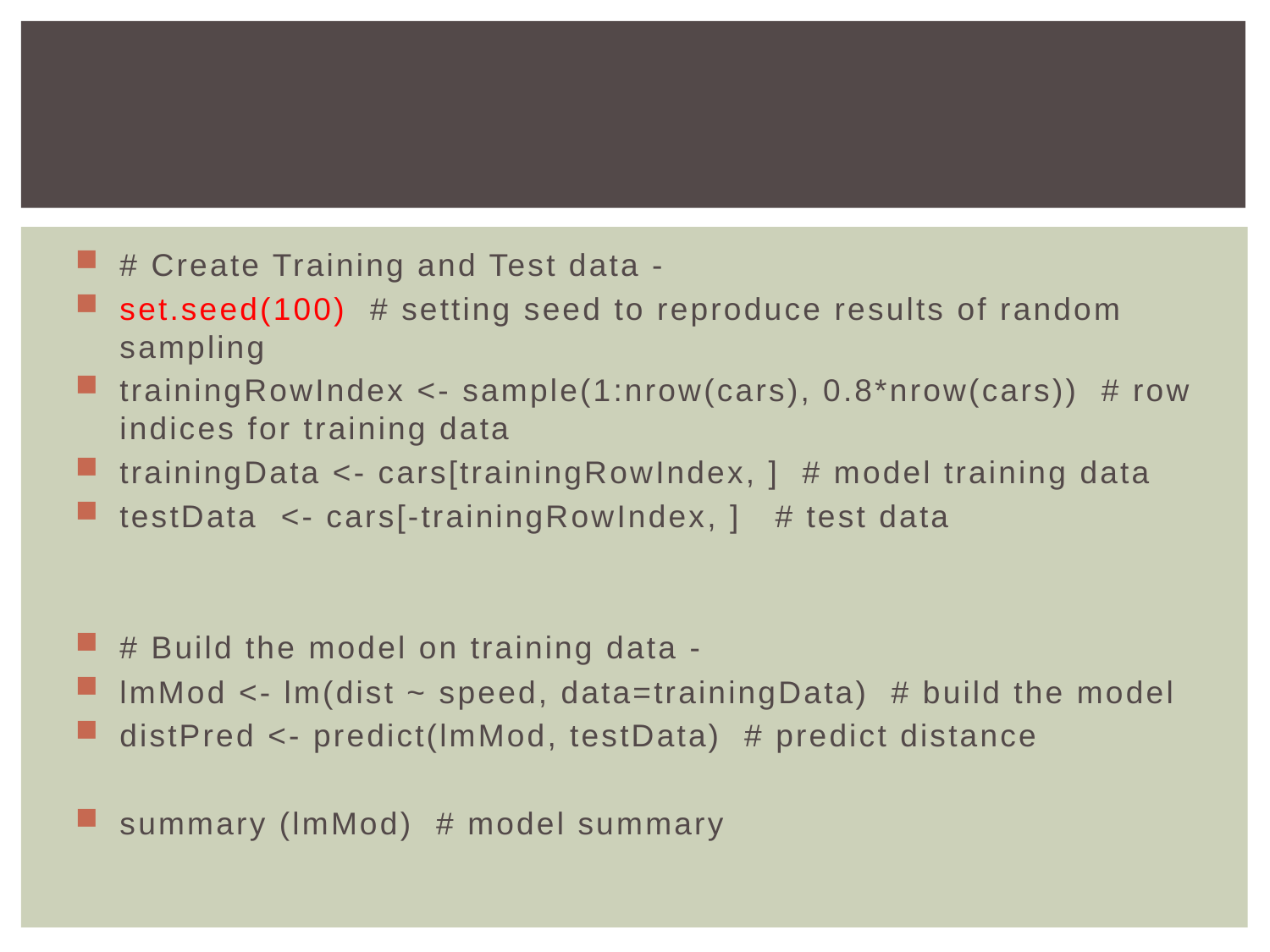

#
# Create Training and Test data -
set.seed(100)  # setting seed to reproduce results of random sampling
trainingRowIndex <- sample(1:nrow(cars), 0.8*nrow(cars))  # row indices for training data
trainingData <- cars[trainingRowIndex, ]  # model training data
testData  <- cars[-trainingRowIndex, ]   # test data

# Build the model on training data -
lmMod <- lm(dist ~ speed, data=trainingData)  # build the model
distPred <- predict(lmMod, testData)  # predict distance

summary (lmMod)  # model summary